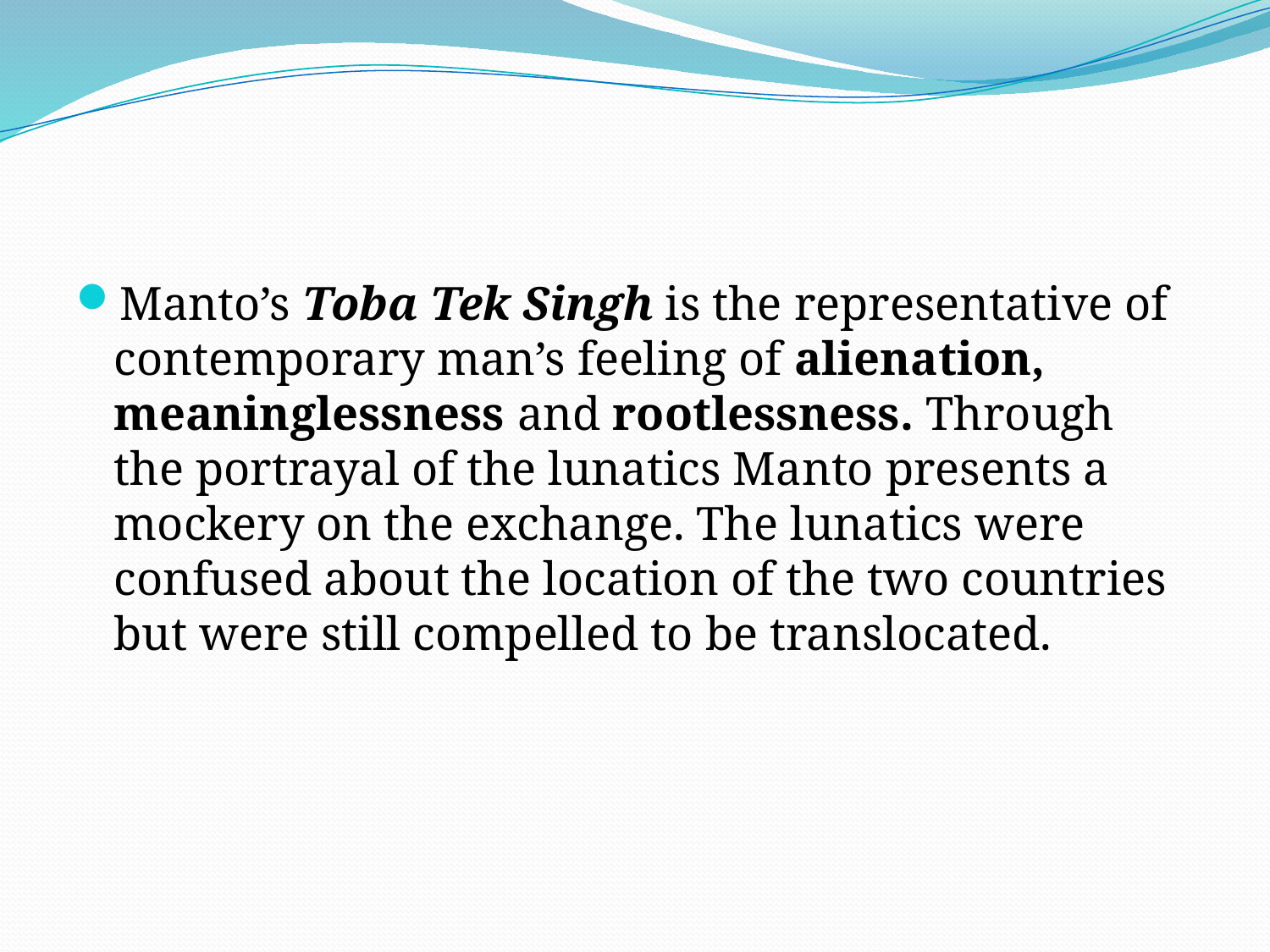

#
Manto’s Toba Tek Singh is the representative of contemporary man’s feeling of alienation, meaninglessness and rootlessness. Through the portrayal of the lunatics Manto presents a mockery on the exchange. The lunatics were confused about the location of the two countries but were still compelled to be translocated.